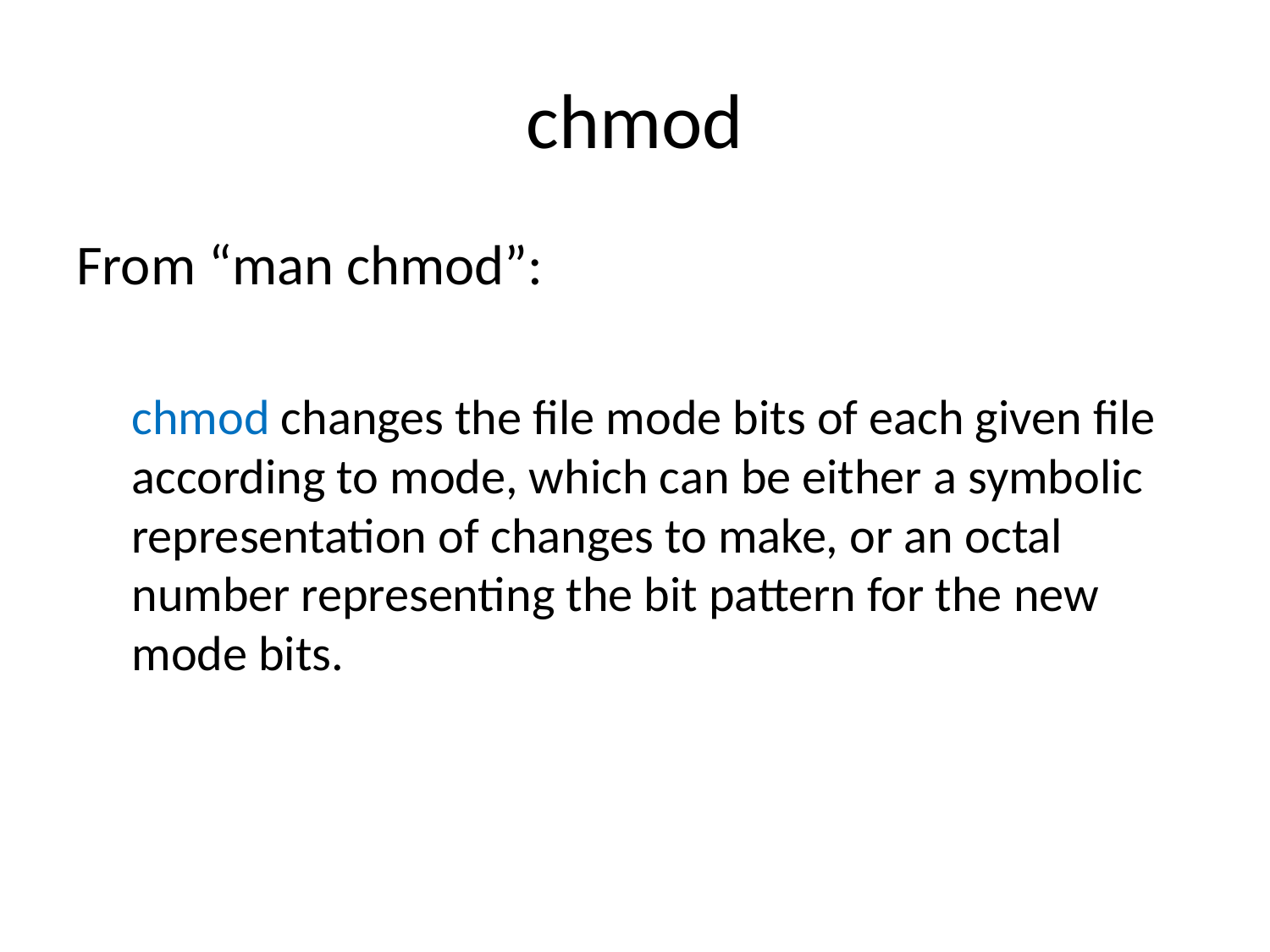

# chmod
From “man chmod”:

chmod changes the file mode bits of each given file according to mode, which can be either a symbolic representation of changes to make, or an octal number representing the bit pattern for the new mode bits.